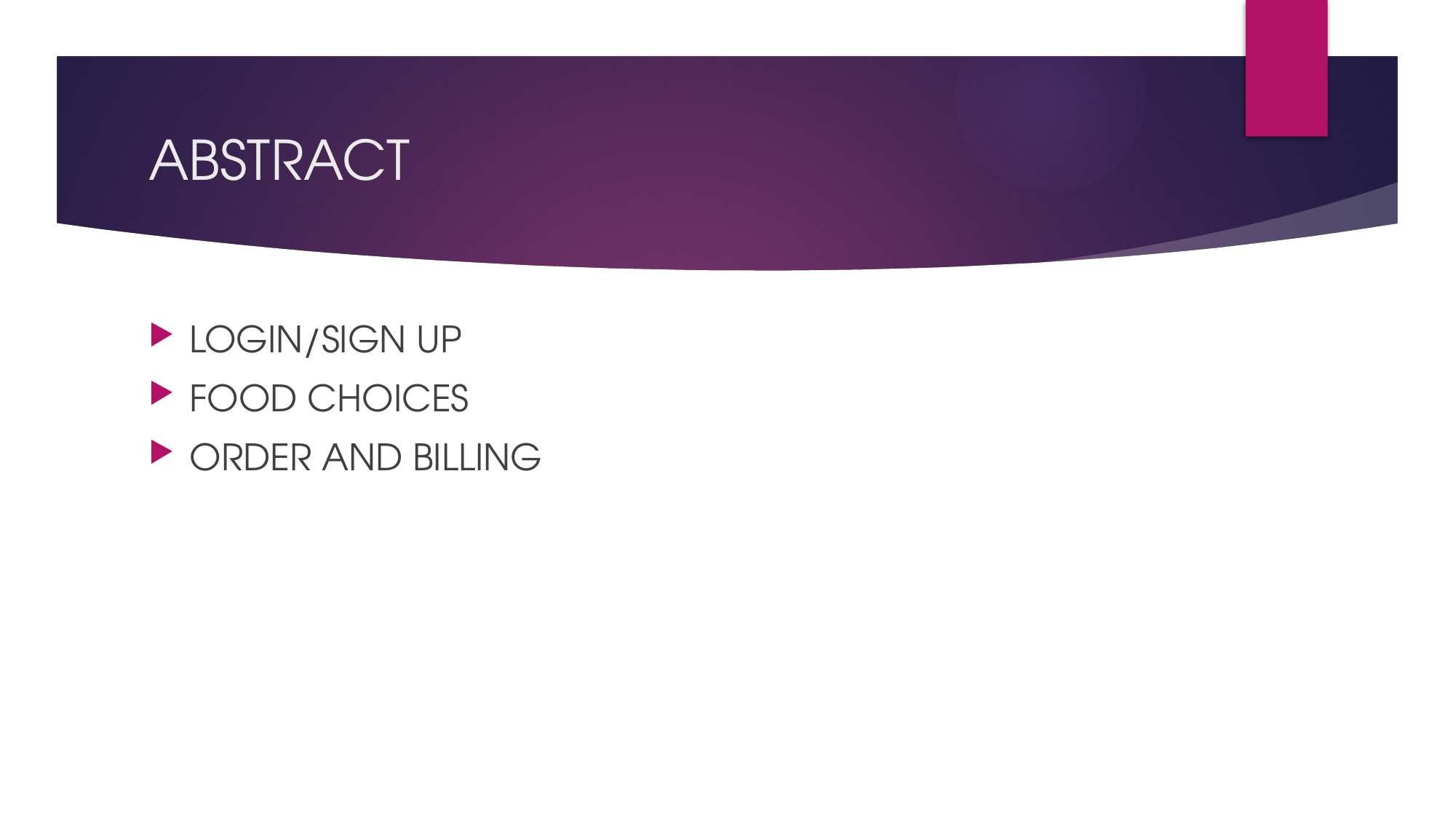

# ABSTRACT
LOGIN/SIGN UP
FOOD CHOICES
ORDER AND BILLING